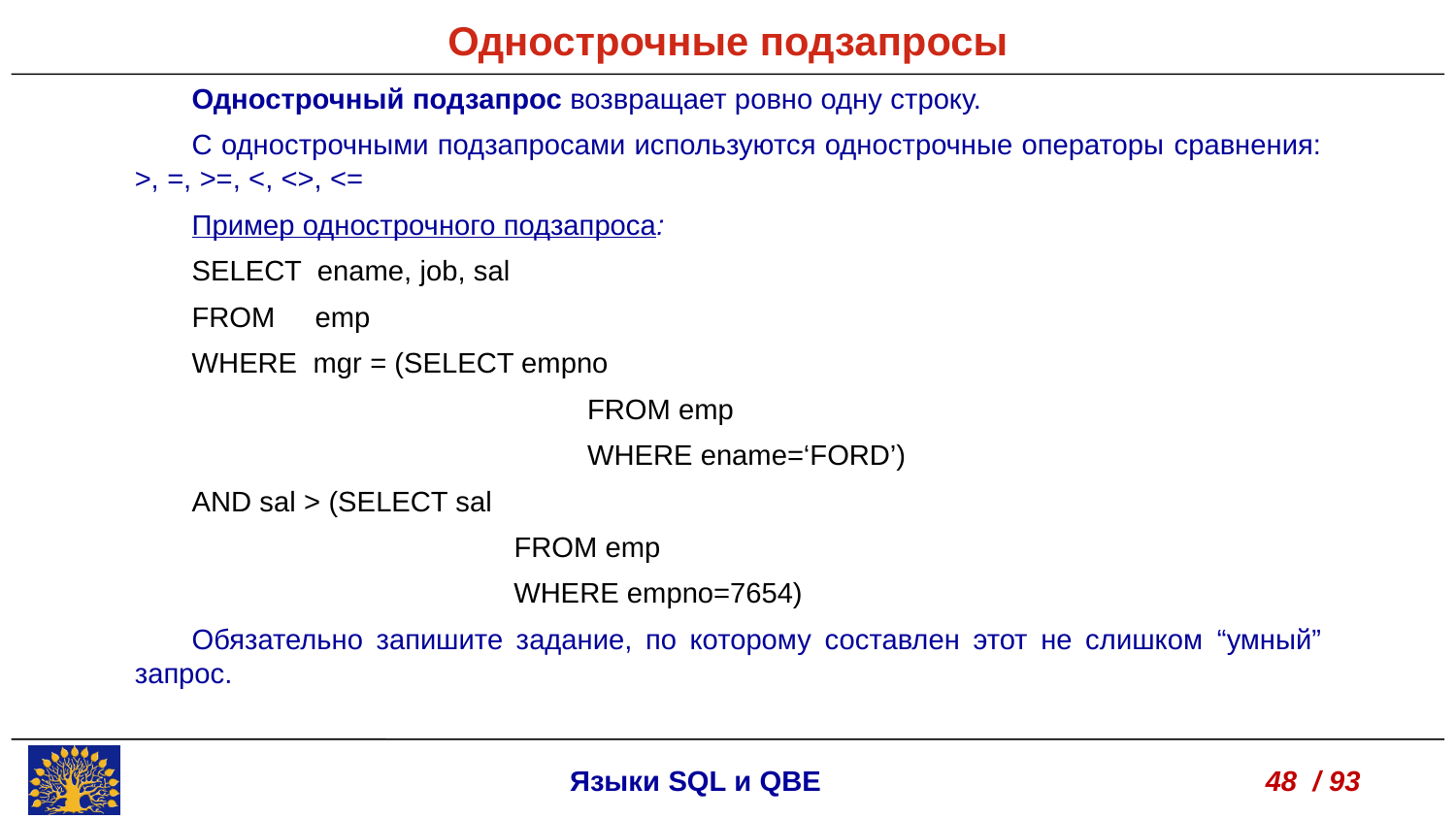

Однострочные подзапросы
Однострочный подзапрос возвращает ровно одну строку.
С однострочными подзапросами используются однострочные операторы сравнения: >, =, >=, <, <>, <=
Пример однострочного подзапроса:
SELECT  ename, job, sal
FROM     emp
WHERE  mgr = (SELECT empno
			  FROM emp
			  WHERE ename=‘FORD’)
AND sal > (SELECT sal
		           FROM emp
		           WHERE empno=7654)
Обязательно запишите задание, по которому составлен этот не слишком “умный” запрос.